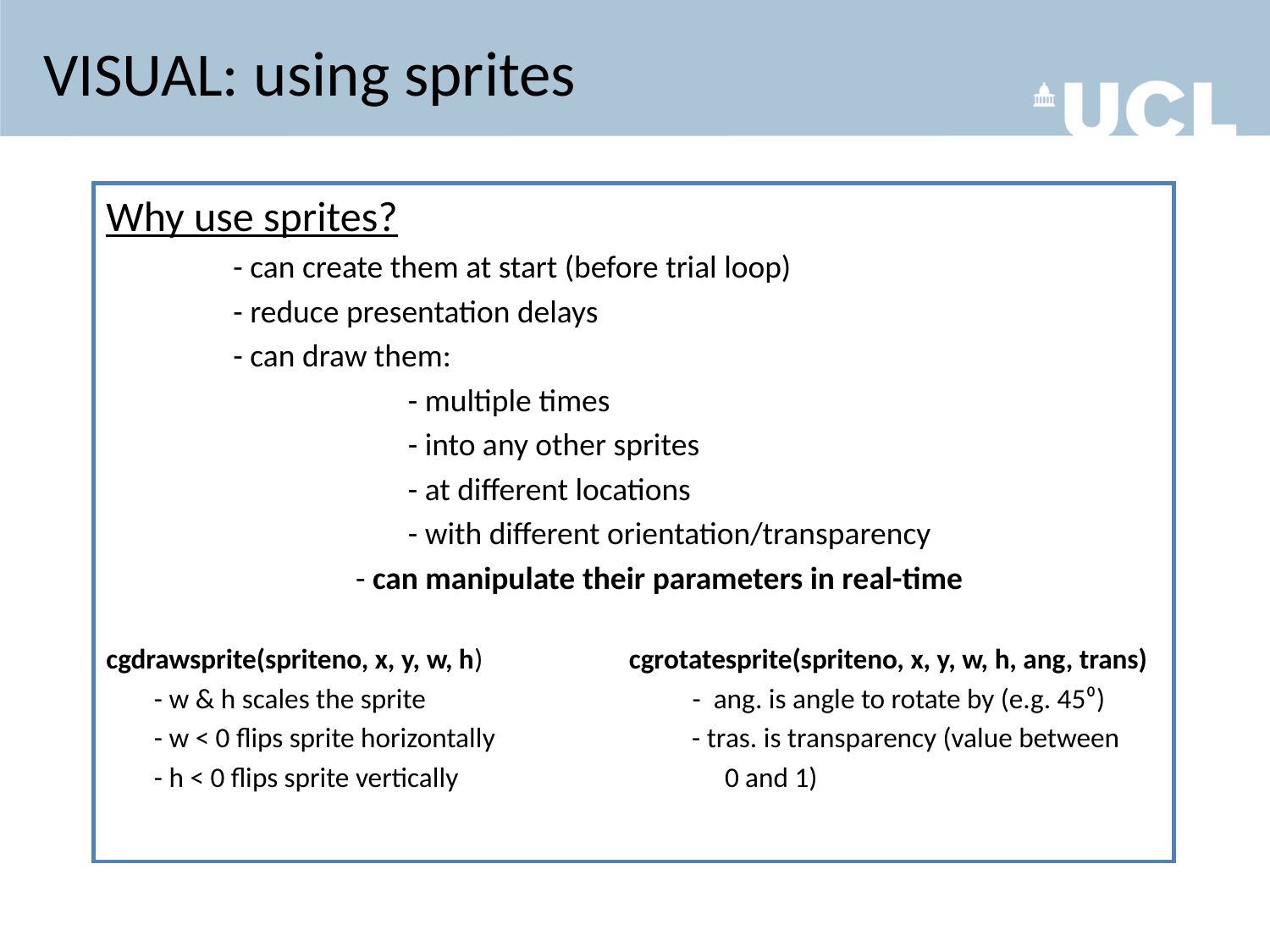

# VISUAL: using sprites
Why use sprites?
- can create them at start (before trial loop)
- reduce presentation delays
- can draw them:
		- multiple times
		- into any other sprites
		- at different locations
		- with different orientation/transparency
                 - can manipulate their parameters in real-time

cgdrawsprite(spriteno, x, y, w, h)                       cgrotatesprite(spriteno, x, y, w, h, ang, trans)
	- w & h scales the sprite                                          -  ang. is angle to rotate by (e.g. 45⁰)
	- w < 0 flips sprite horizontally                               - tras. is transparency (value between
	- h < 0 flips sprite vertically                                          0 and 1)